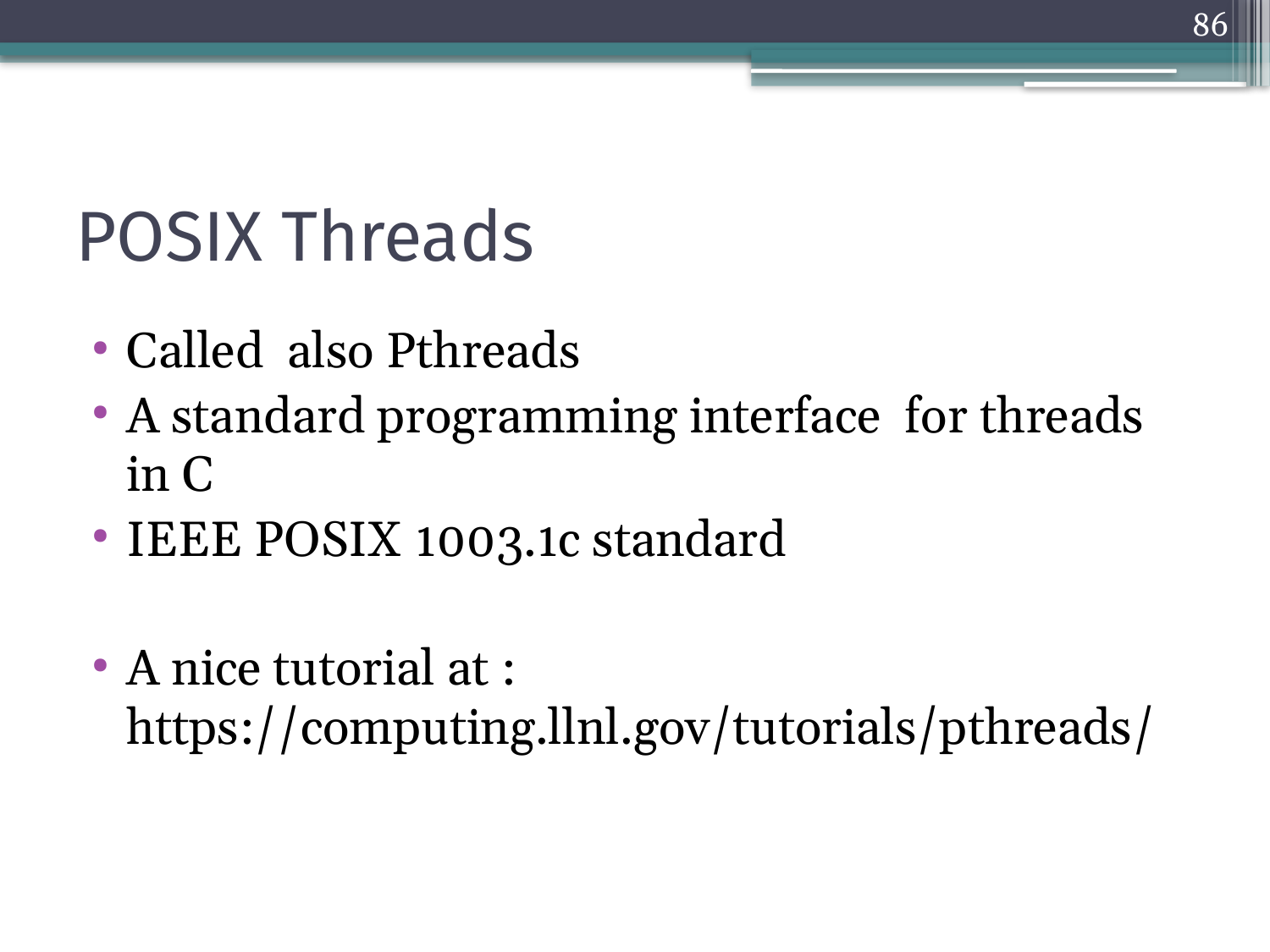

86
# POSIX Threads
Called  also Pthreads
A standard programming interface  for threads in C
IEEE POSIX 1003.1c standard

A nice tutorial at : https://computing.llnl.gov/tutorials/pthreads/